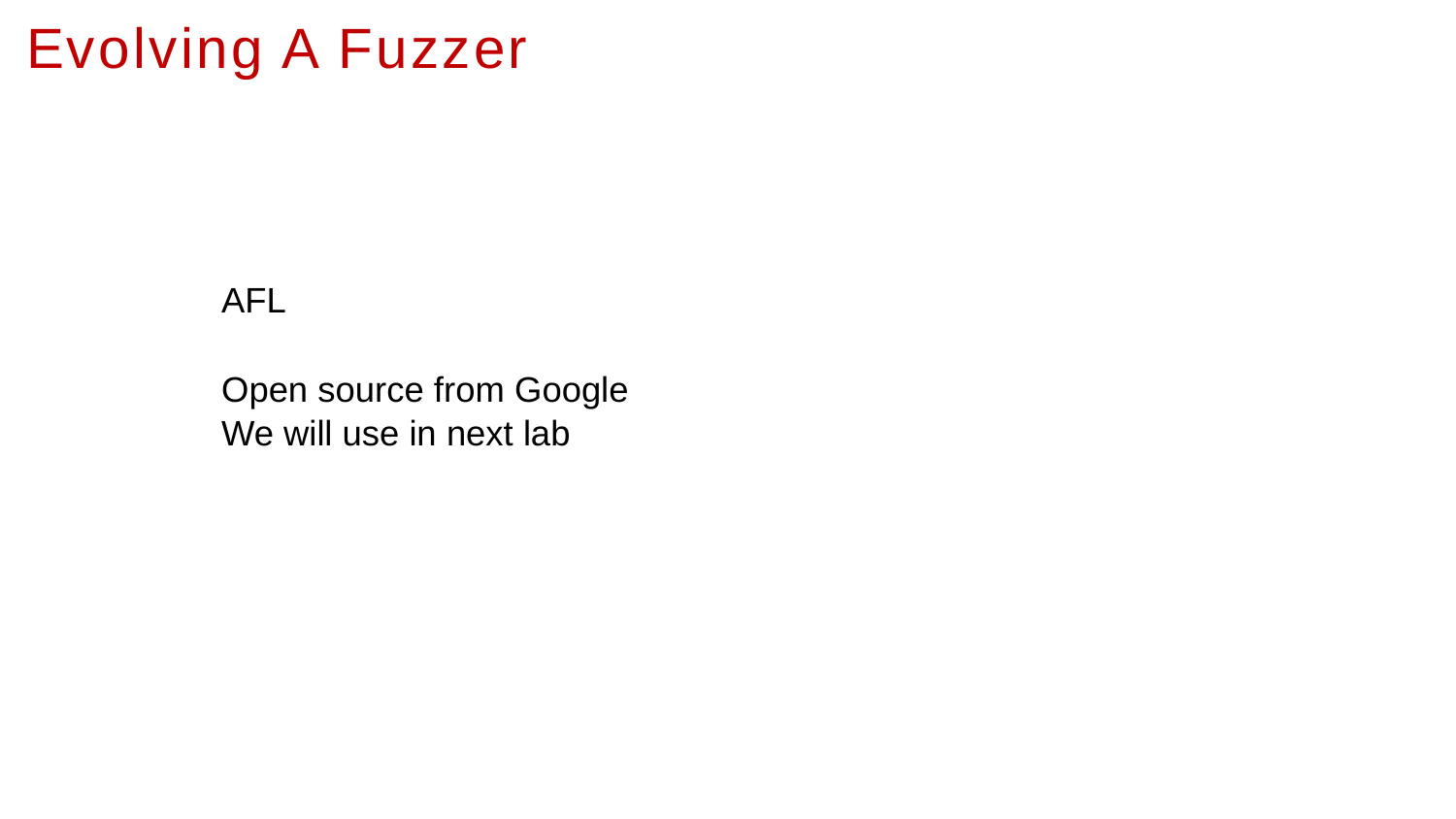

# Evolving A Fuzzer
AFL

Open source from Google
We will use in next lab